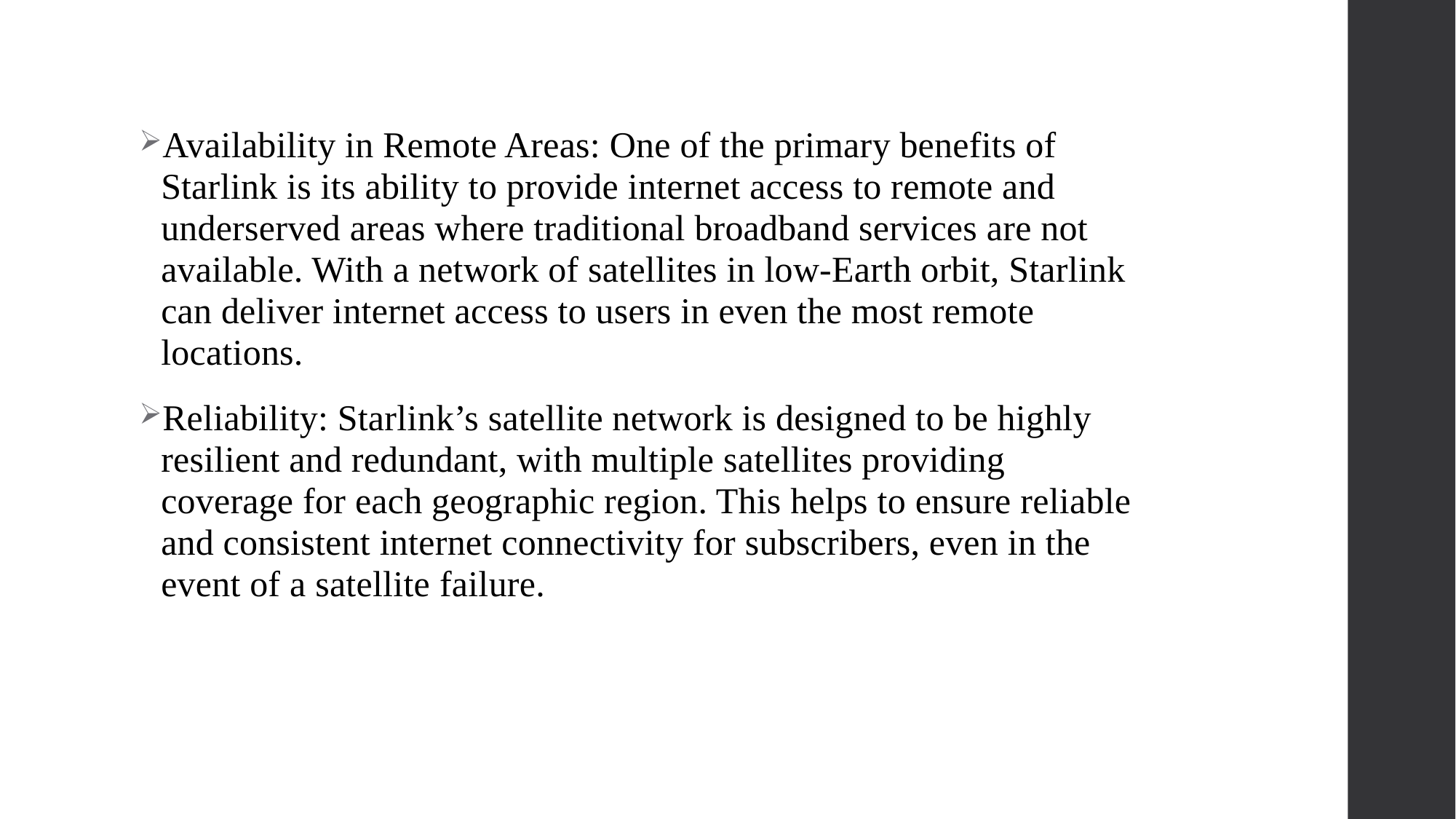

Availability in Remote Areas: One of the primary benefits of Starlink is its ability to provide internet access to remote and underserved areas where traditional broadband services are not available. With a network of satellites in low-Earth orbit, Starlink can deliver internet access to users in even the most remote locations.
Reliability: Starlink’s satellite network is designed to be highly resilient and redundant, with multiple satellites providing coverage for each geographic region. This helps to ensure reliable and consistent internet connectivity for subscribers, even in the event of a satellite failure.